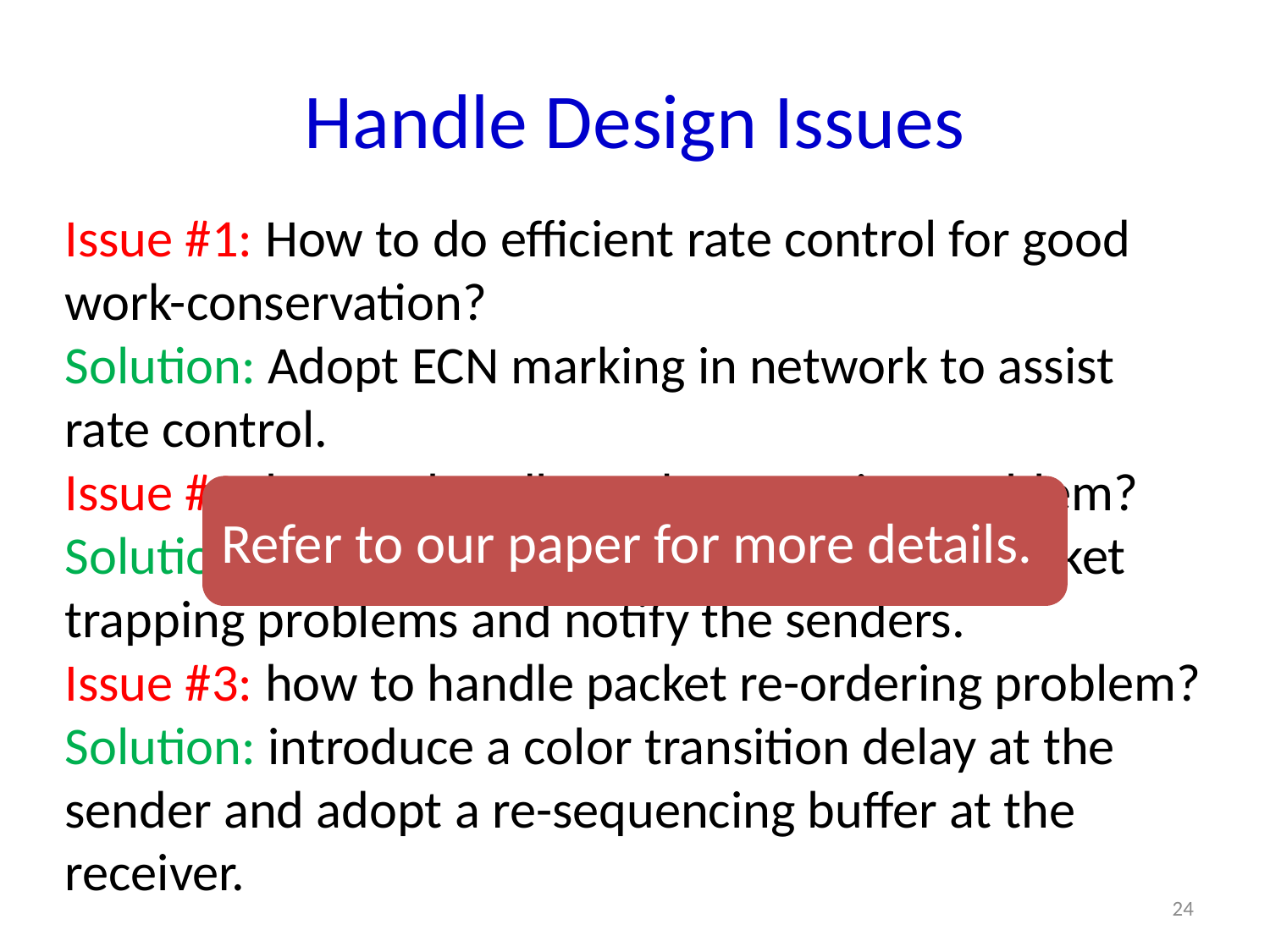

# Handle Design Issues
Issue #1: How to do efficient rate control for good work-conservation?
Solution: Adopt ECN marking in network to assist rate control.
Issue #2: how to handle packet trapping problem?
Solution: The receivers detect the possible packet trapping problems and notify the senders.
Issue #3: how to handle packet re-ordering problem?
Solution: introduce a color transition delay at the sender and adopt a re-sequencing buffer at the receiver.
Refer to our paper for more details.
24